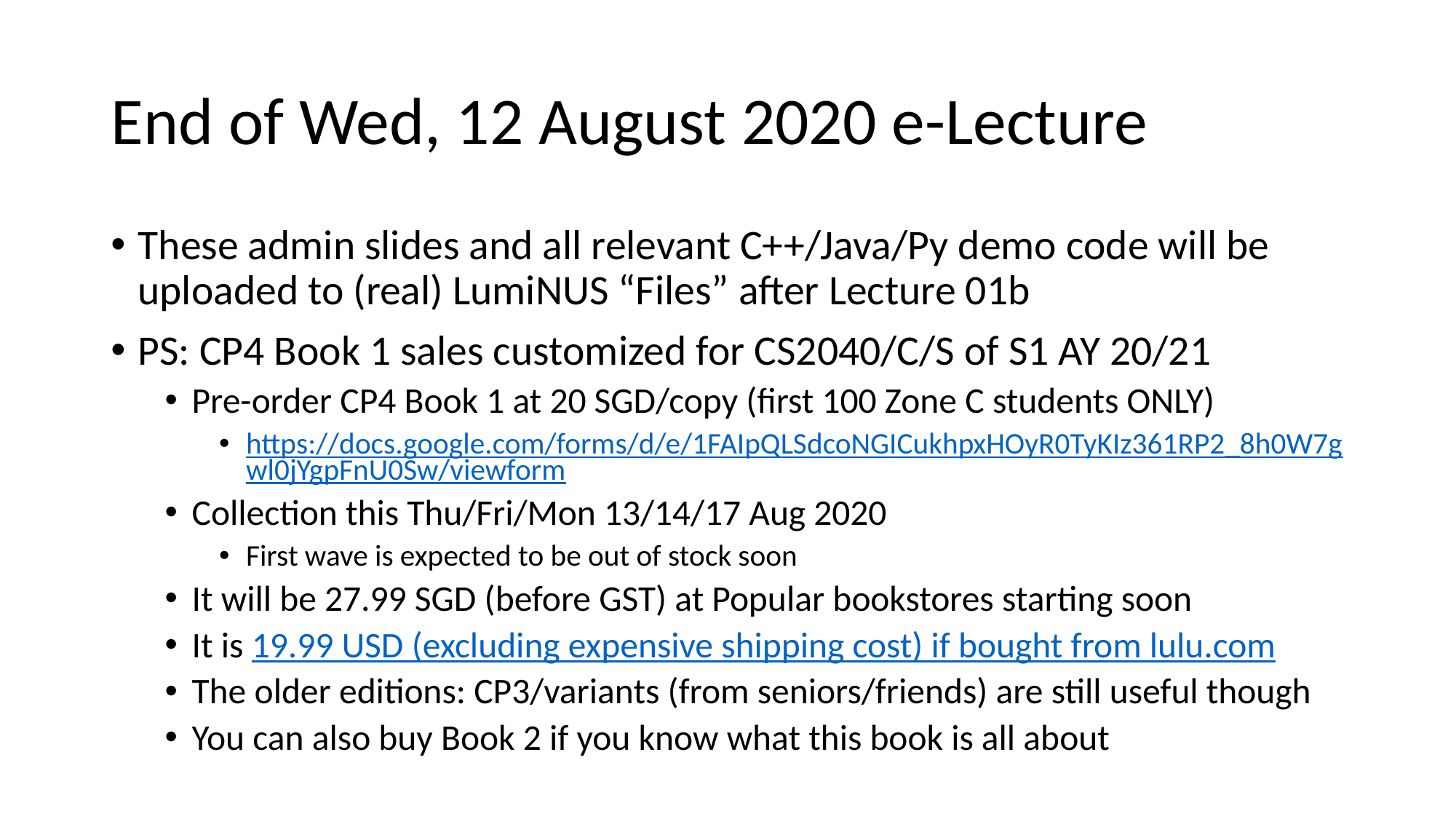

# End of Wed, 12 August 2020 e-Lecture
These admin slides and all relevant C++/Java/Py demo code will be uploaded to (real) LumiNUS “Files” after Lecture 01b
PS: CP4 Book 1 sales customized for CS2040/C/S of S1 AY 20/21
Pre-order CP4 Book 1 at 20 SGD/copy (first 100 Zone C students ONLY)
https://docs.google.com/forms/d/e/1FAIpQLSdcoNGICukhpxHOyR0TyKIz361RP2_8h0W7gwl0jYgpFnU0Sw/viewform
Collection this Thu/Fri/Mon 13/14/17 Aug 2020
First wave is expected to be out of stock soon
It will be 27.99 SGD (before GST) at Popular bookstores starting soon
It is 19.99 USD (excluding expensive shipping cost) if bought from lulu.com
The older editions: CP3/variants (from seniors/friends) are still useful though
You can also buy Book 2 if you know what this book is all about